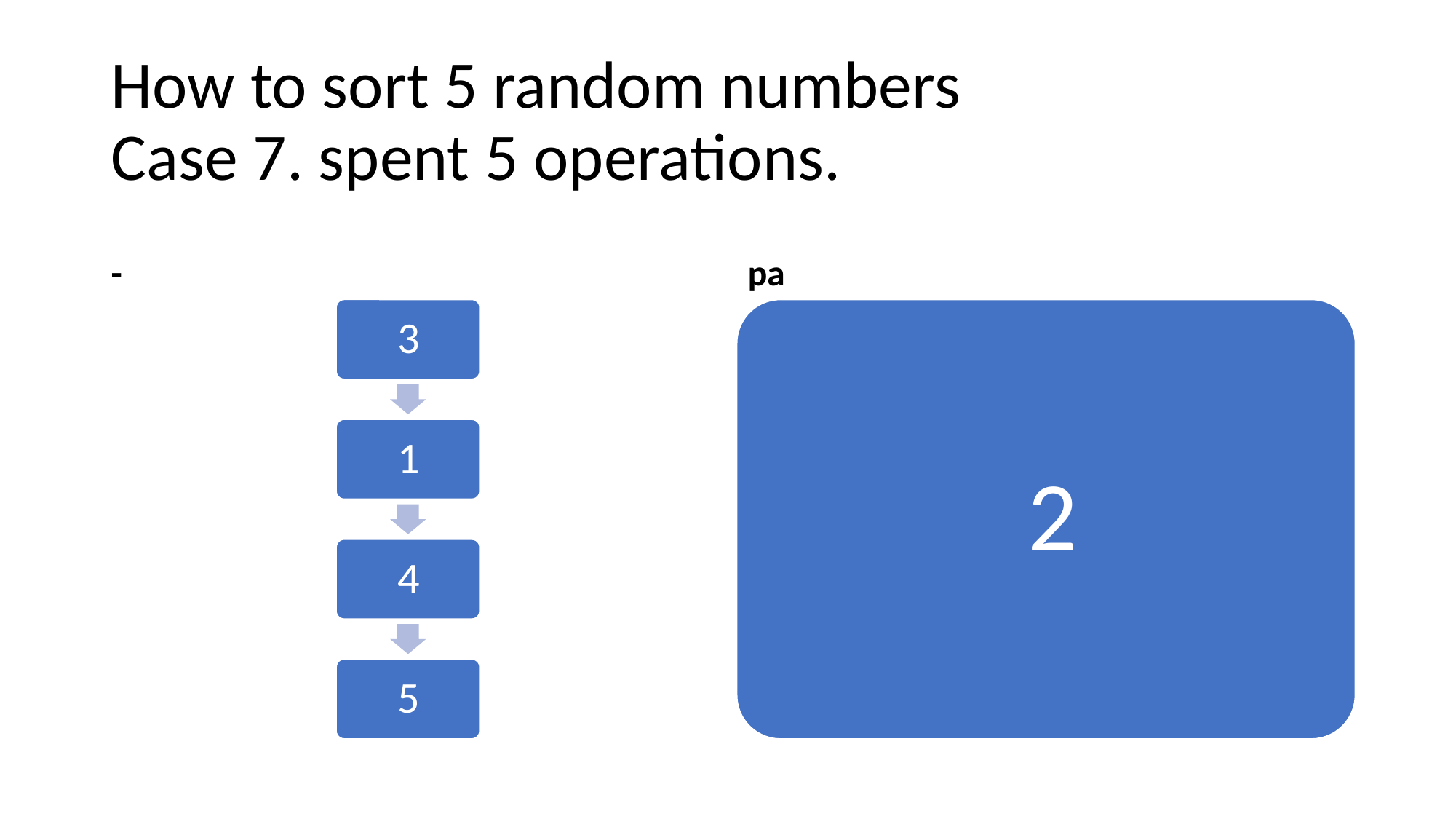

# How to sort 5 random numbers Case 7. spent 5 operations.
-
pa
3

1

4

5
2